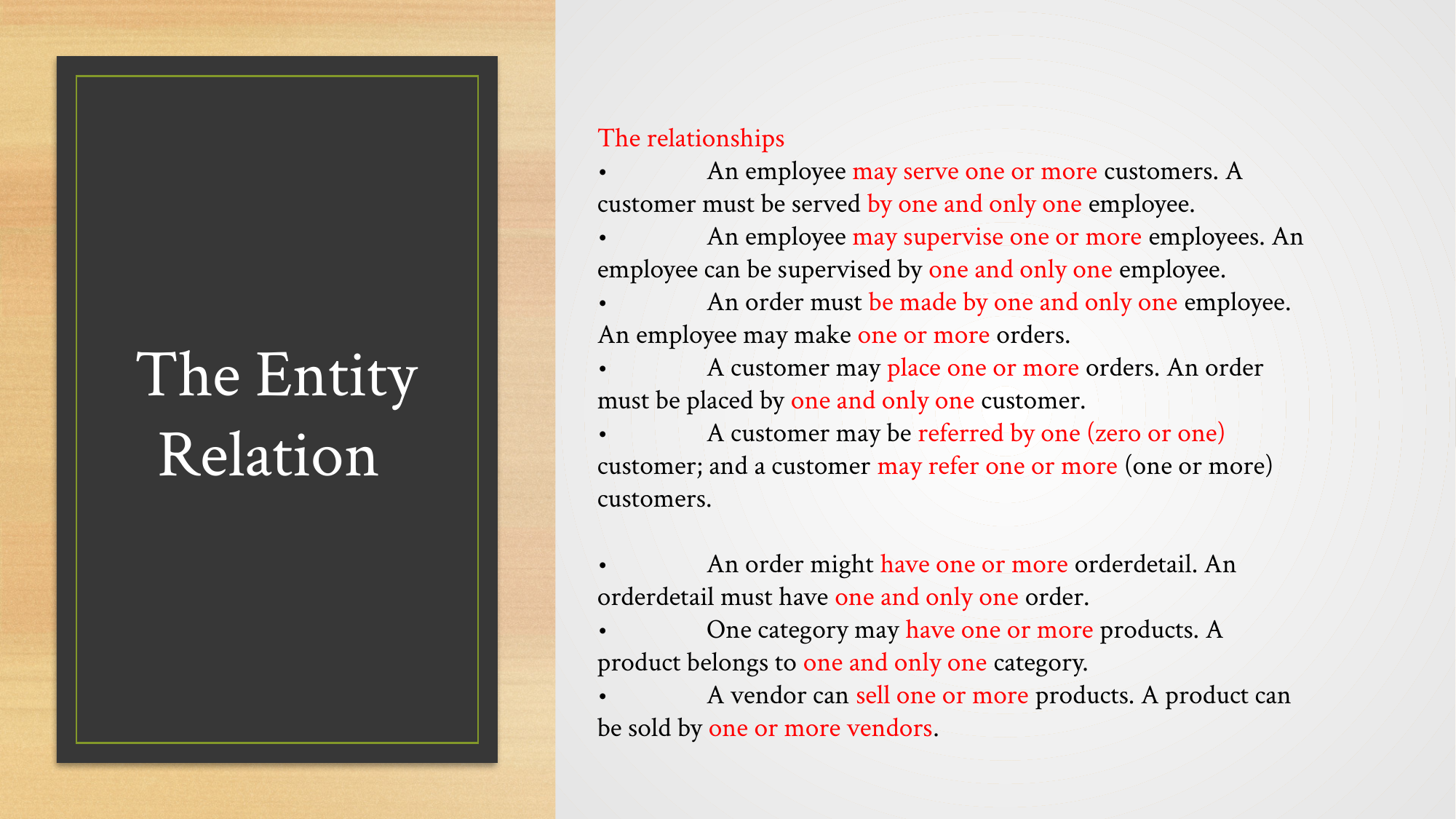

# The Entity Relation
The relationships
•	An employee may serve one or more customers. A customer must be served by one and only one employee.
•	An employee may supervise one or more employees. An employee can be supervised by one and only one employee.
•	An order must be made by one and only one employee. An employee may make one or more orders.
•	A customer may place one or more orders. An order must be placed by one and only one customer.
•	A customer may be referred by one (zero or one) customer; and a customer may refer one or more (one or more) customers.

•	An order might have one or more orderdetail. An orderdetail must have one and only one order.
•	One category may have one or more products. A product belongs to one and only one category.
•	A vendor can sell one or more products. A product can be sold by one or more vendors.